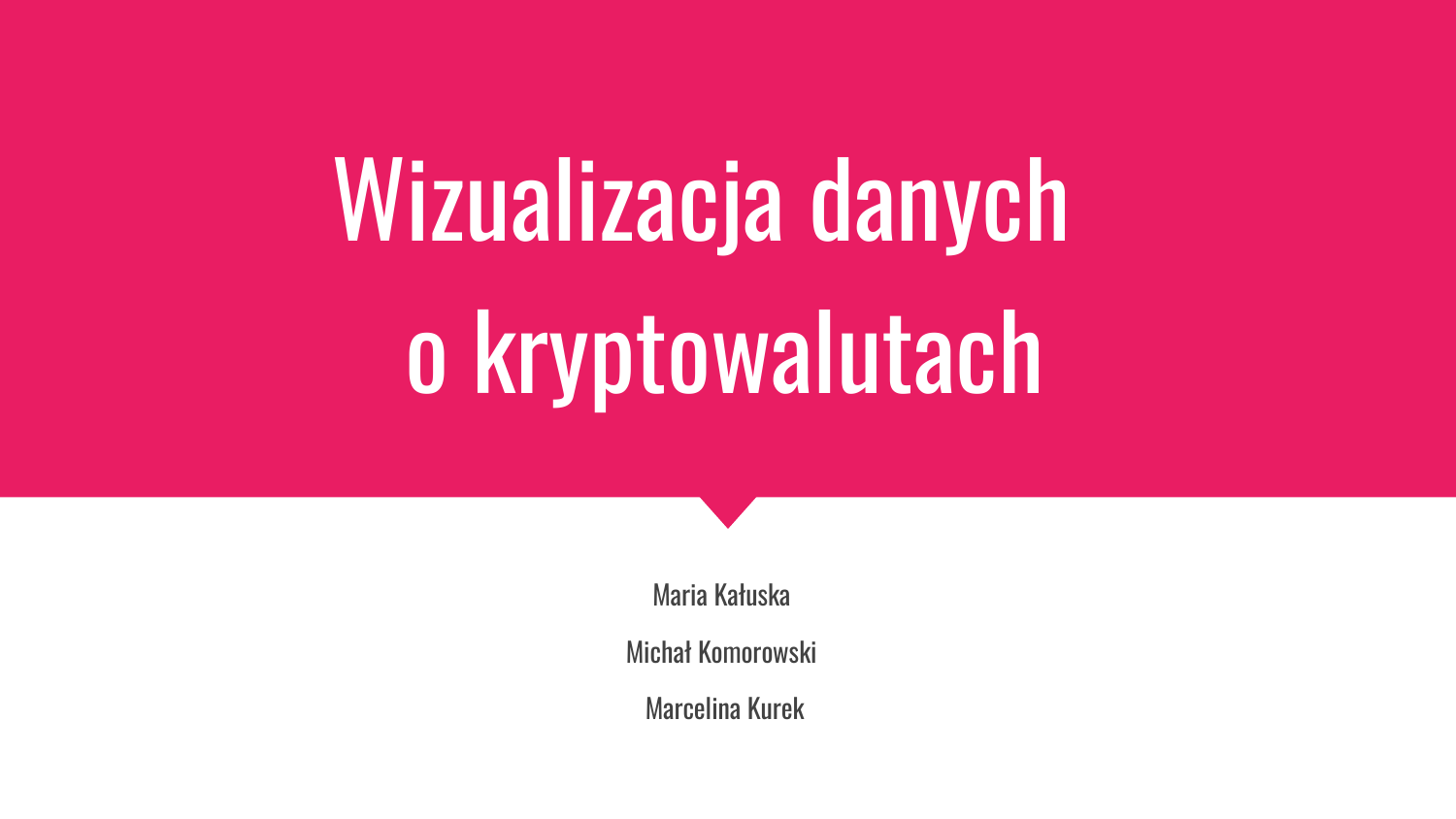

# Wizualizacja danych
o kryptowalutach
Maria Kałuska
Michał Komorowski
Marcelina Kurek